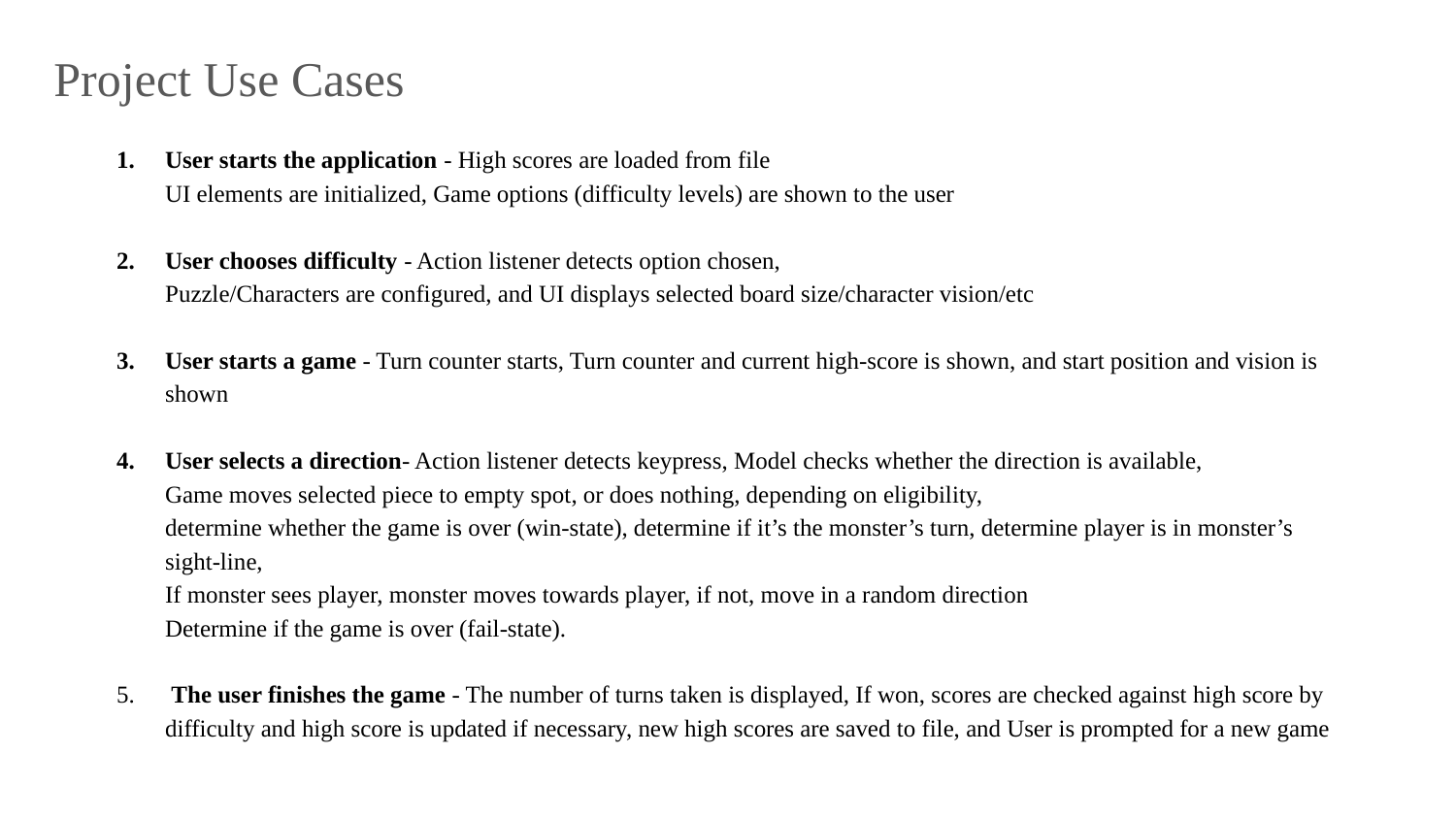

Project Use Cases
User starts the application - High scores are loaded from file
UI elements are initialized, Game options (difficulty levels) are shown to the user

User chooses difficulty - Action listener detects option chosen,
Puzzle/Characters are configured, and UI displays selected board size/character vision/etc

User starts a game - Turn counter starts, Turn counter and current high-score is shown, and start position and vision is shown

User selects a direction- Action listener detects keypress, Model checks whether the direction is available,
Game moves selected piece to empty spot, or does nothing, depending on eligibility,
determine whether the game is over (win-state), determine if it’s the monster’s turn, determine player is in monster’s sight-line,
If monster sees player, monster moves towards player, if not, move in a random direction
Determine if the game is over (fail-state).

 The user finishes the game - The number of turns taken is displayed, If won, scores are checked against high score by difficulty and high score is updated if necessary, new high scores are saved to file, and User is prompted for a new game